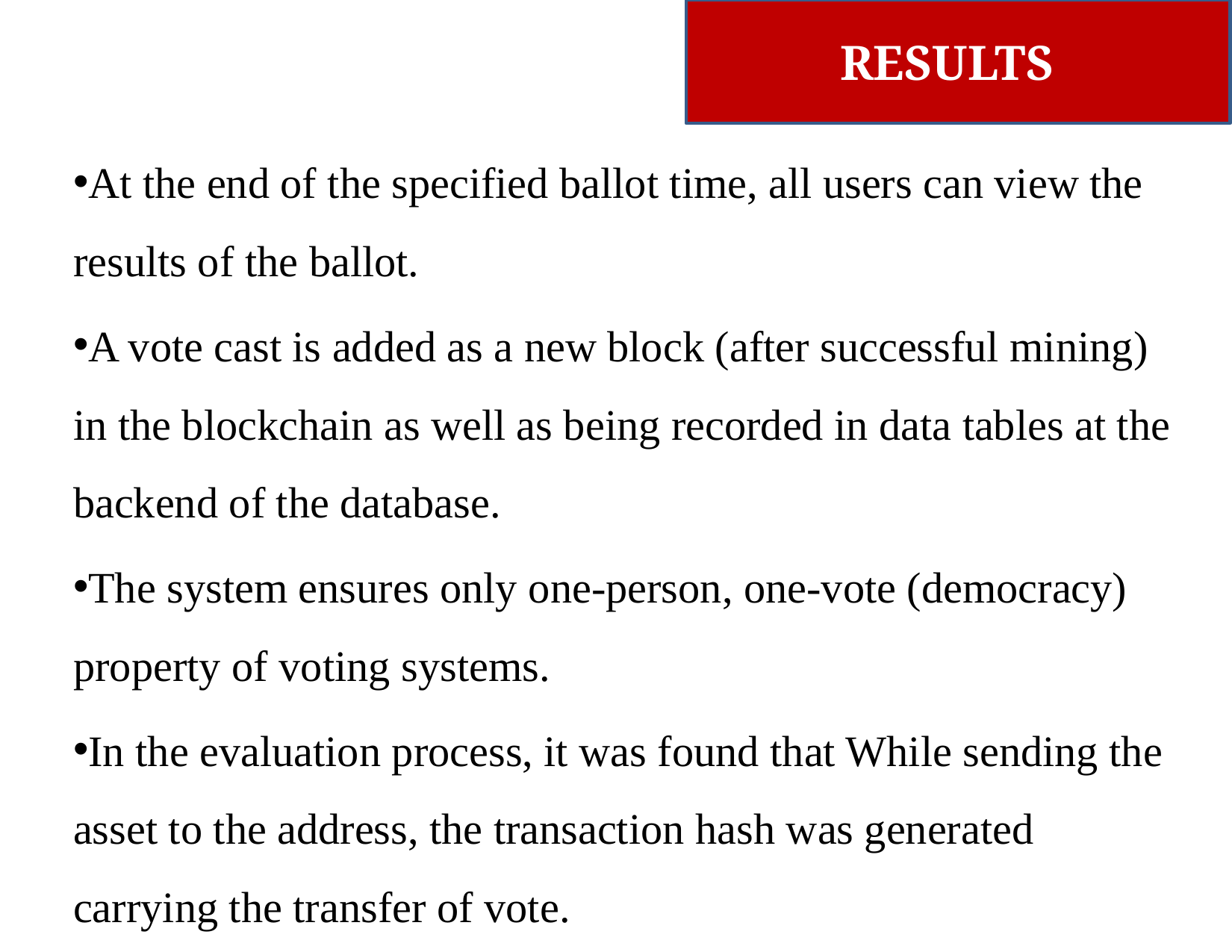

# RESULTS
At the end of the specified ballot time, all users can view the results of the ballot.
A vote cast is added as a new block (after successful mining) in the blockchain as well as being recorded in data tables at the backend of the database.
The system ensures only one-person, one-vote (democracy) property of voting systems.
In the evaluation process, it was found that While sending the asset to the address, the transaction hash was generated carrying the transfer of vote.